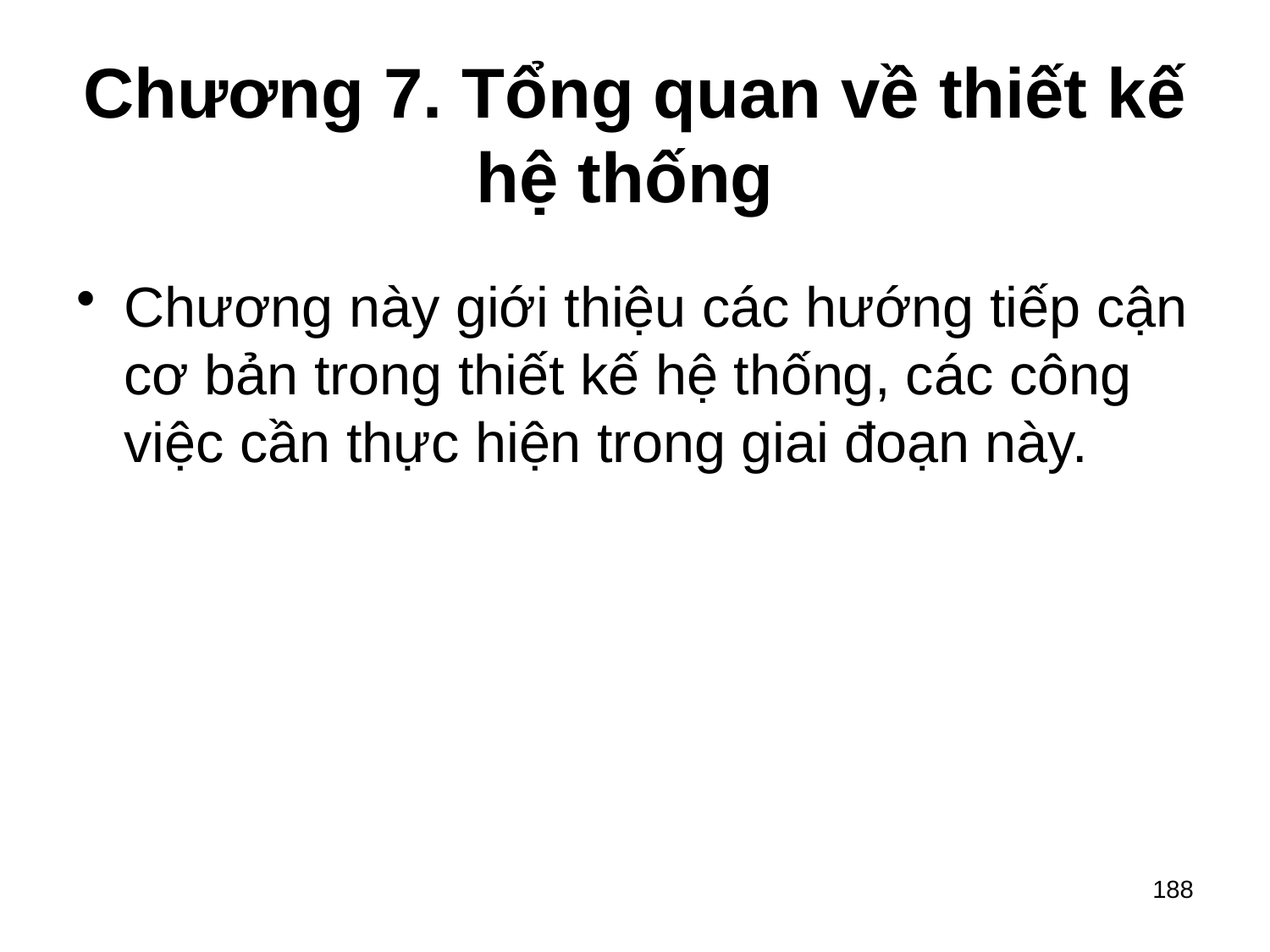

# Chương 7. Tổng quan về thiết kế hệ thống
Chương này giới thiệu các hướng tiếp cận cơ bản trong thiết kế hệ thống, các công việc cần thực hiện trong giai đoạn này.
188